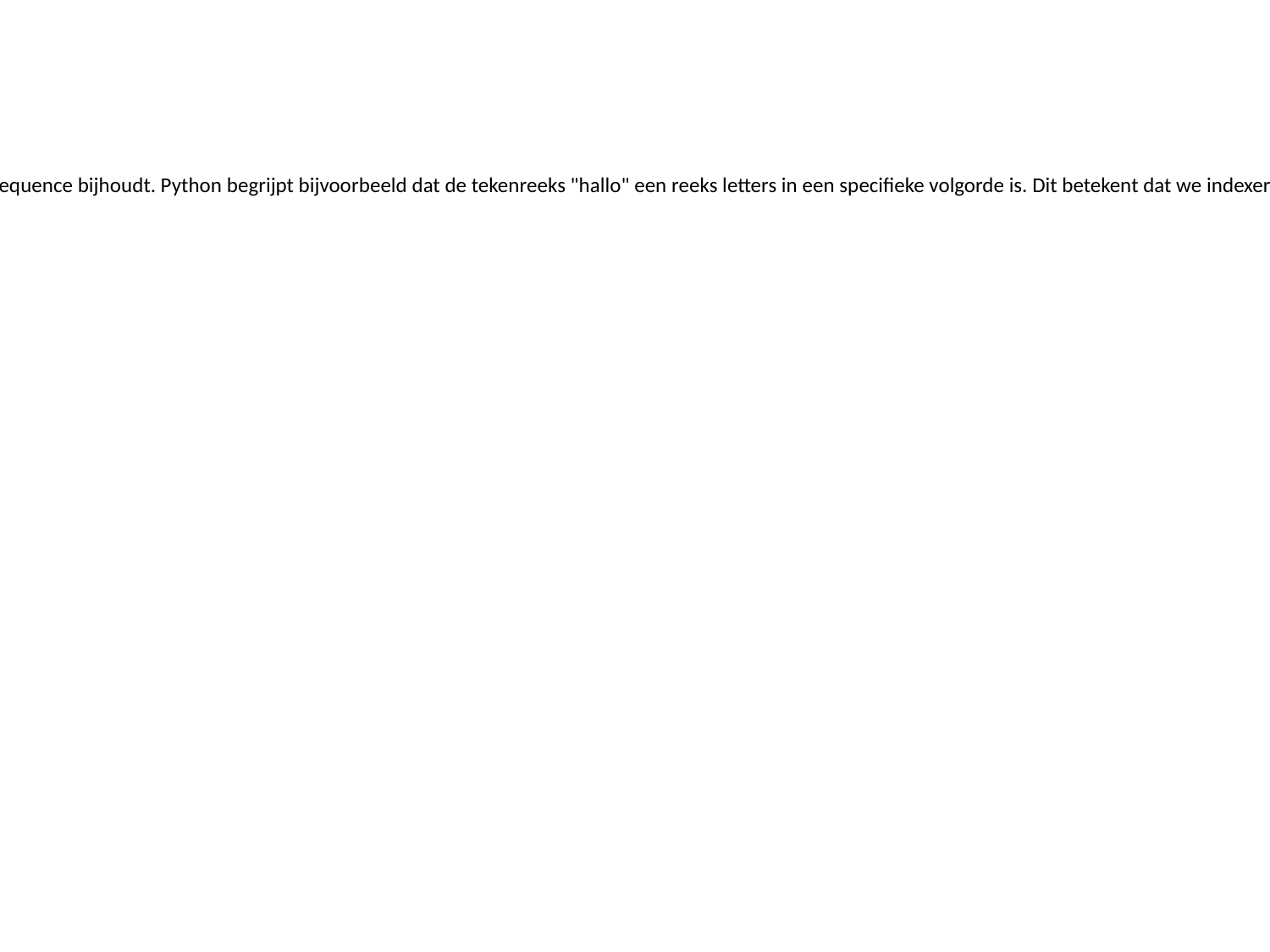

Info:
Strings worden in Python gebruikt om tekstinformatie, zoals namen, vast te leggen. Strings in Python zijn een *reeks (sequencies)*, wat betekent dat Python elk element in de string als een sequence bijhoudt. Python begrijpt bijvoorbeeld dat de tekenreeks "hallo" een reeks letters in een specifieke volgorde is. Dit betekent dat we indexering kunnen gebruiken om letters te pakken (zoals de eerste letter of de laatste letter).
Dit idee van een reeks is een belangrijk idee in Python en we zullen er later in de toekomst op terugkomen.
In deze lezing leren we over het volgende:
     1.) Strings maken
     2.) Strings afdrukken
     3.) Stringindexering en slicen
     4.) Eigenschappen van String
     5.) Stringmethoden
     6.) Formatteren van String